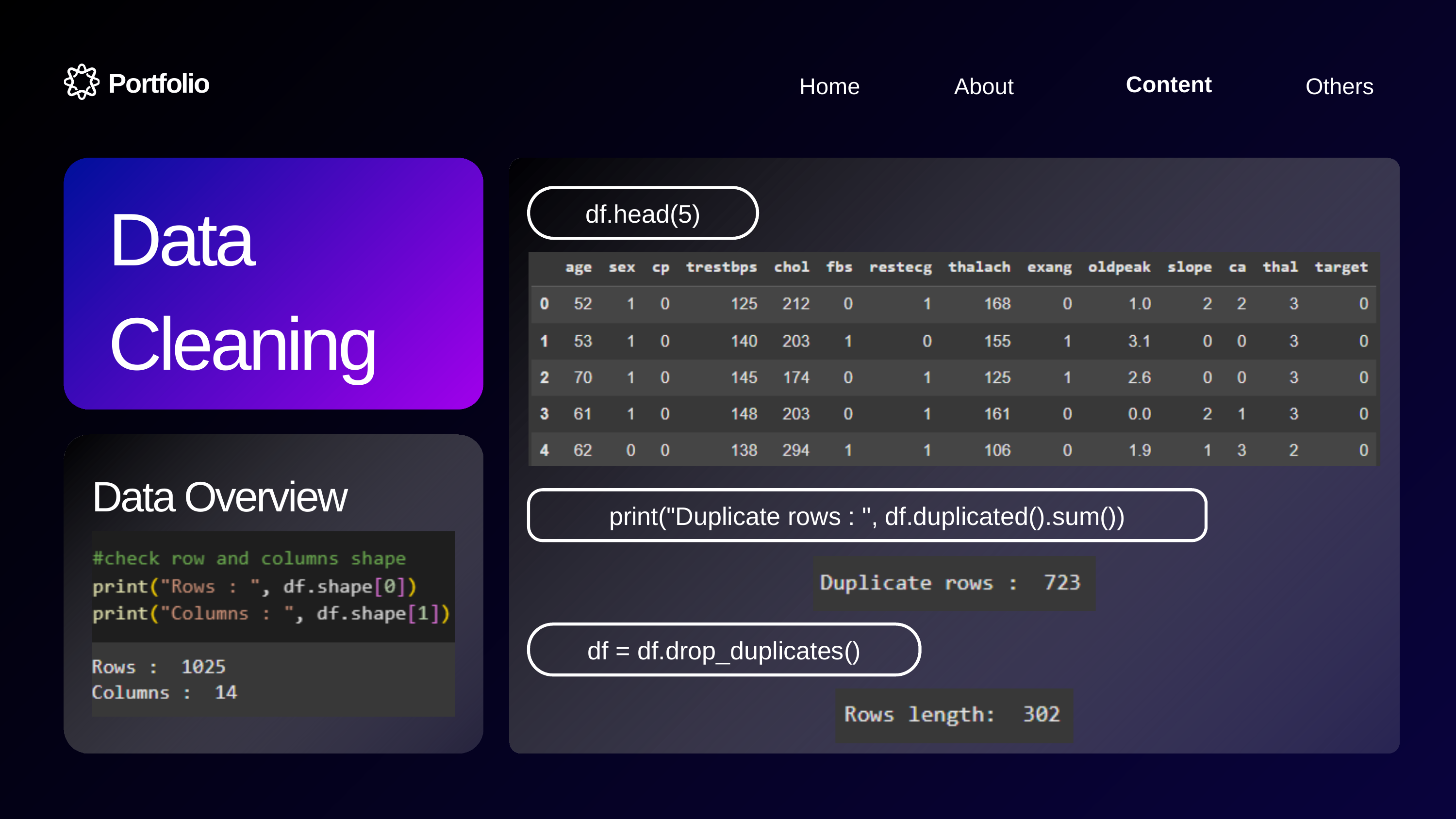

Portfolio

Content
Home
Others
About

Data Cleaning

df.head(5)

Data Overview

print("Duplicate rows : ", df.duplicated().sum())

df = df.drop_duplicates()